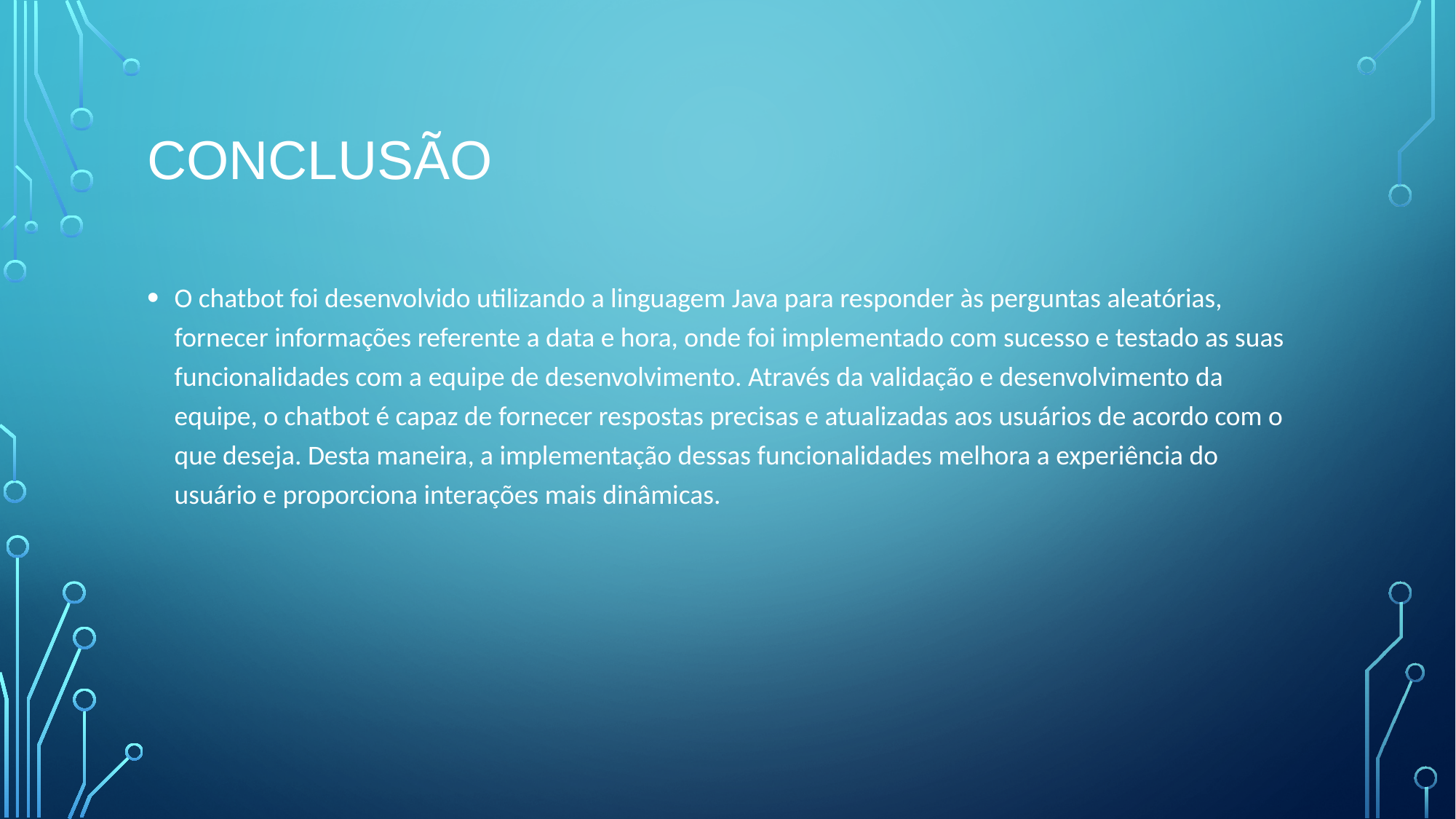

# Conclusão
O chatbot foi desenvolvido utilizando a linguagem Java para responder às perguntas aleatórias, fornecer informações referente a data e hora, onde foi implementado com sucesso e testado as suas funcionalidades com a equipe de desenvolvimento. Através da validação e desenvolvimento da equipe, o chatbot é capaz de fornecer respostas precisas e atualizadas aos usuários de acordo com o que deseja. Desta maneira, a implementação dessas funcionalidades melhora a experiência do usuário e proporciona interações mais dinâmicas.